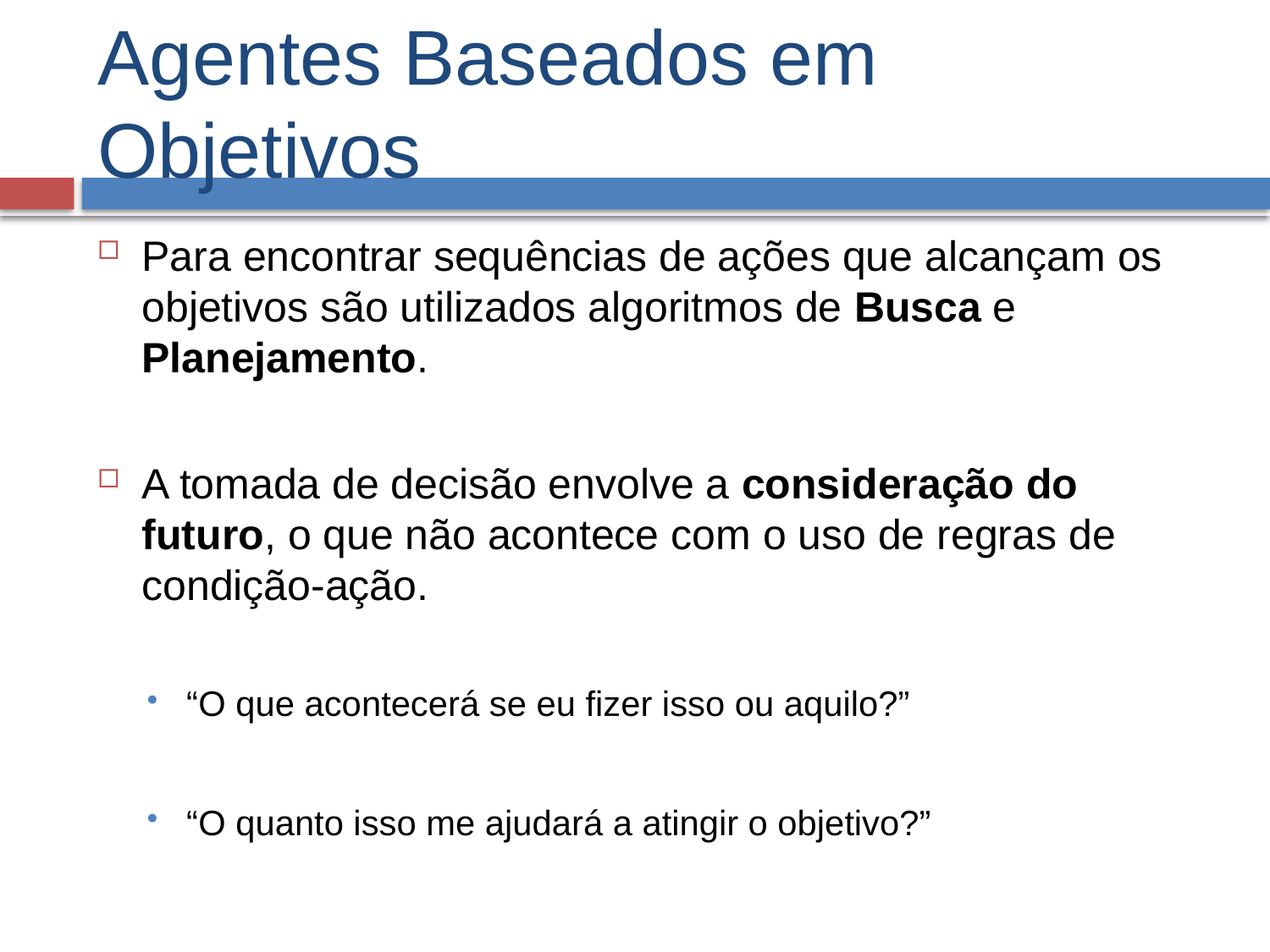

# Agentes Baseados em Objetivos
Para encontrar sequências de ações que alcançam os objetivos são utilizados algoritmos de Busca e Planejamento.

A tomada de decisão envolve a consideração do futuro, o que não acontece com o uso de regras de condição-ação.

“O que acontecerá se eu fizer isso ou aquilo?”

“O quanto isso me ajudará a atingir o objetivo?”